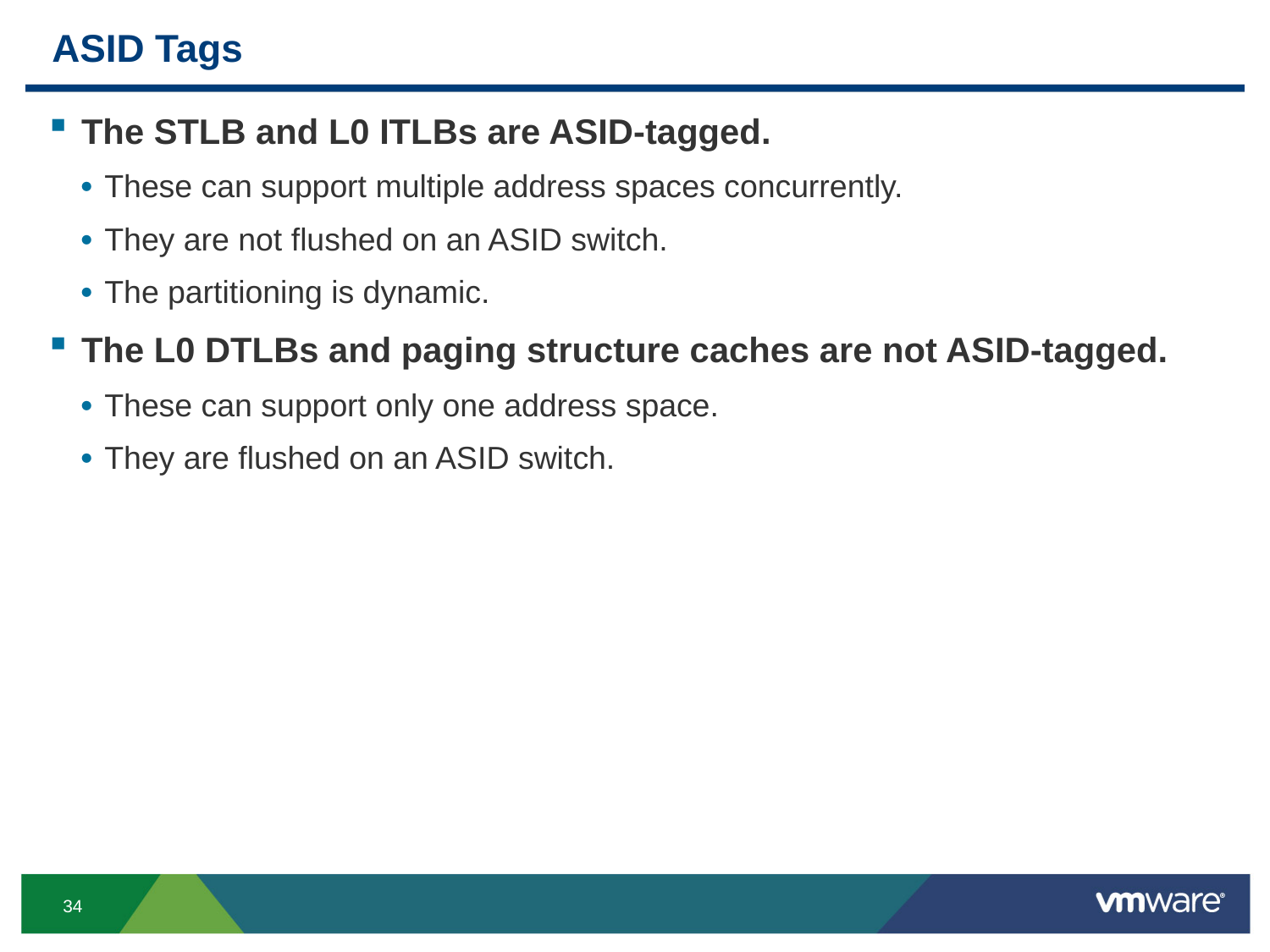

# ASID Tags
The STLB and L0 ITLBs are ASID-tagged.
These can support multiple address spaces concurrently.
They are not flushed on an ASID switch.
The partitioning is dynamic.
The L0 DTLBs and paging structure caches are not ASID-tagged.
These can support only one address space.
They are flushed on an ASID switch.